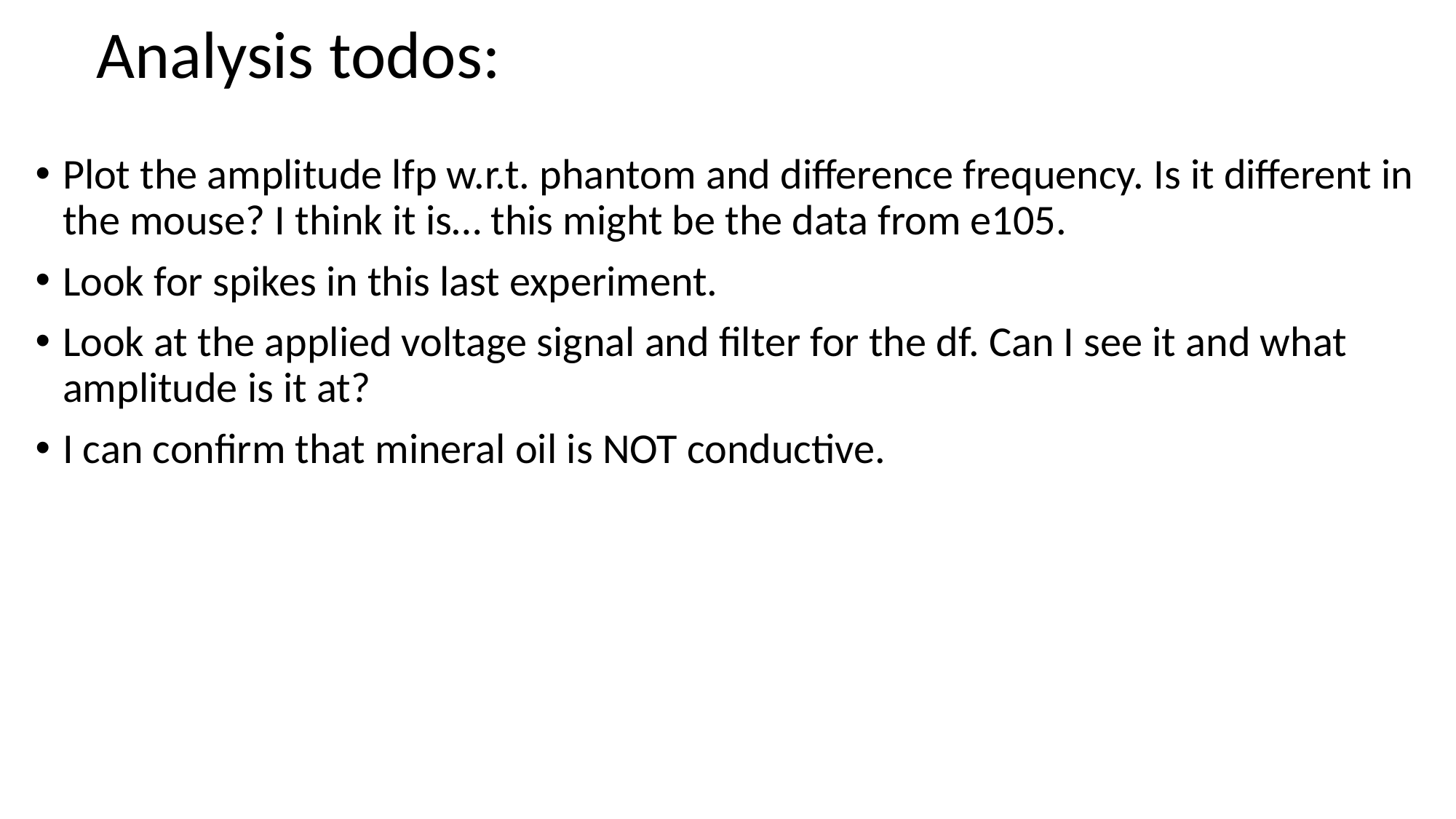

# Analysis todos:
Plot the amplitude lfp w.r.t. phantom and difference frequency. Is it different in the mouse? I think it is… this might be the data from e105.
Look for spikes in this last experiment.
Look at the applied voltage signal and filter for the df. Can I see it and what amplitude is it at?
I can confirm that mineral oil is NOT conductive.